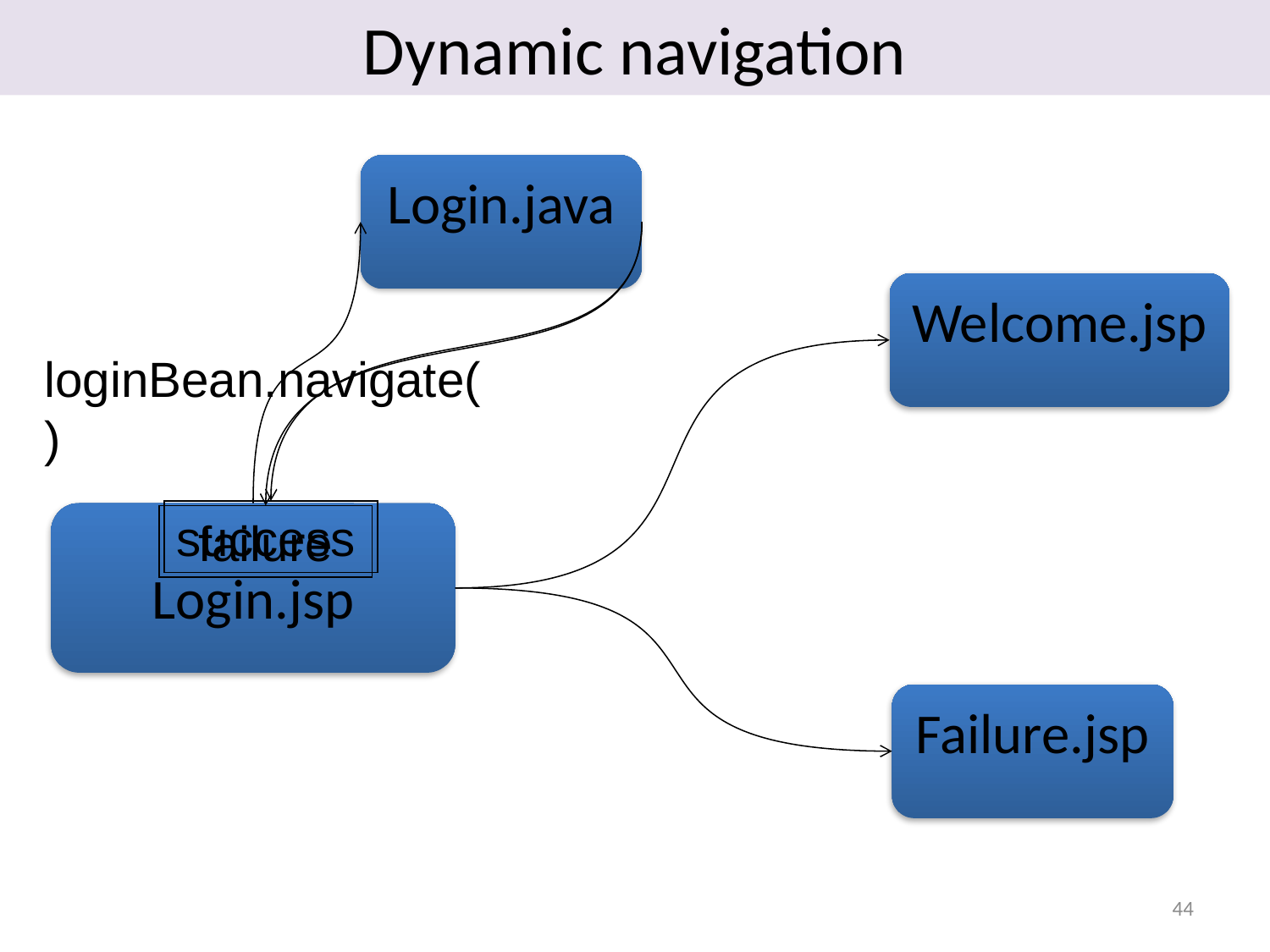

# Dynamic navigation
Login.java
Welcome.jsp
loginBean.navigate()
success

Login.jsp
failure
Failure.jsp
44